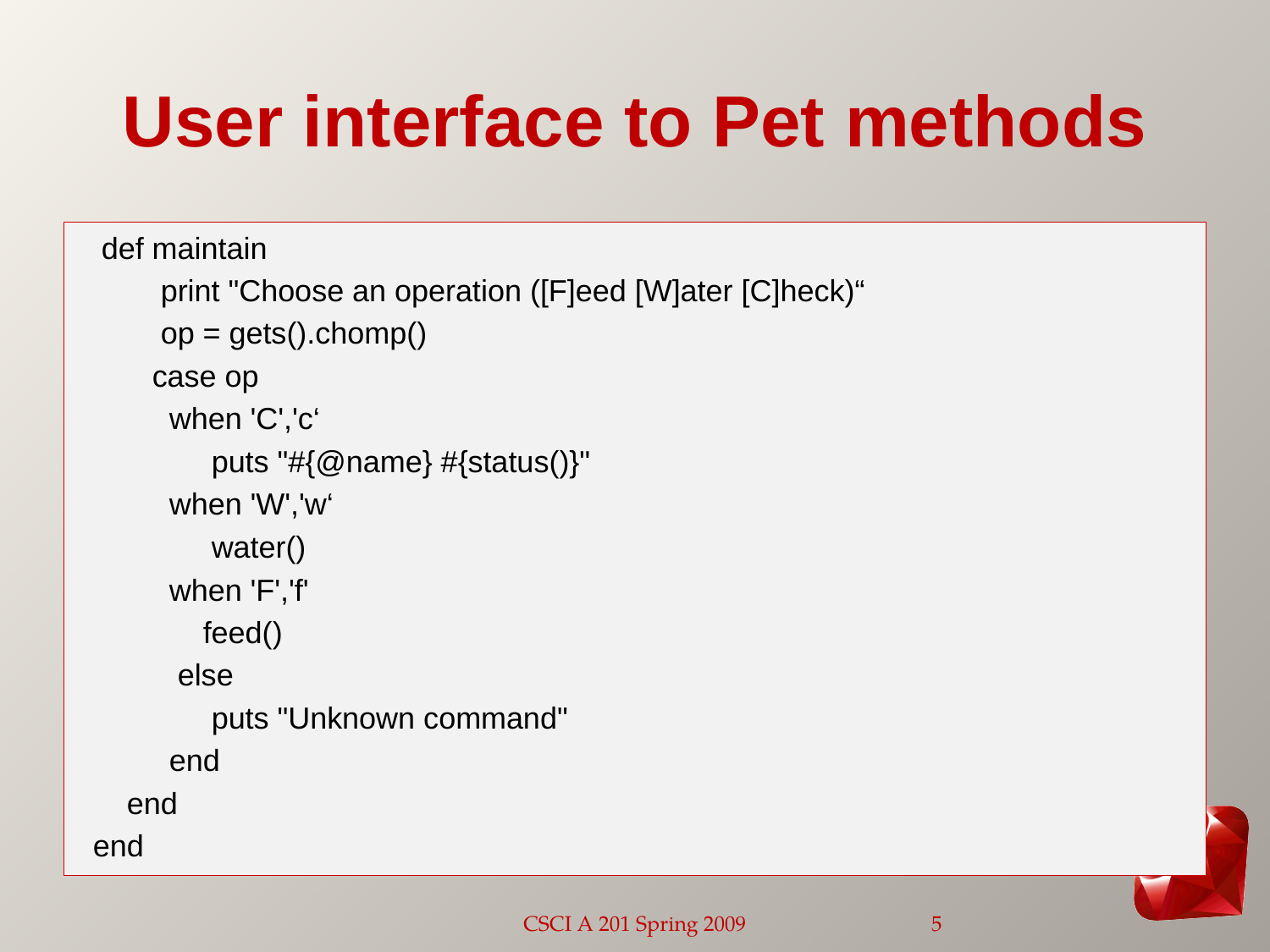

# User interface to Pet methods
 def maintain
        print "Choose an operation ([F]eed [W]ater [C]heck)“
        op = gets().chomp()
       case op
         when 'C','c‘
              puts "#{@name} #{status()}"
         when 'W','w‘
              water()
         when 'F','f'
             feed()
          else
              puts "Unknown command"
         end
    end
end
CSCI A 201 Spring 2009
5